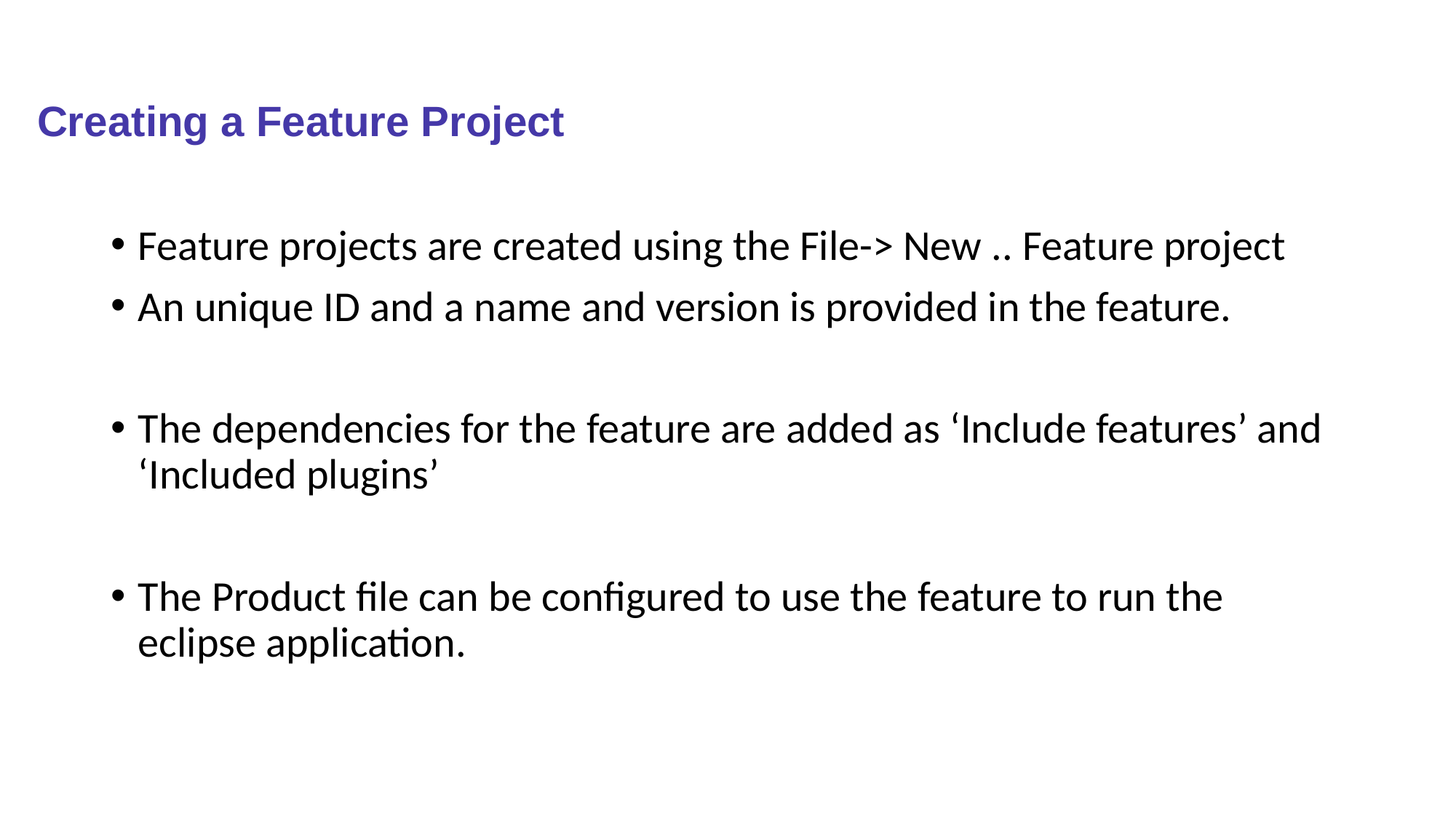

# Creating a Feature Project
Feature projects are created using the File-> New .. Feature project
An unique ID and a name and version is provided in the feature.

The dependencies for the feature are added as ‘Include features’ and ‘Included plugins’

The Product file can be configured to use the feature to run the eclipse application.